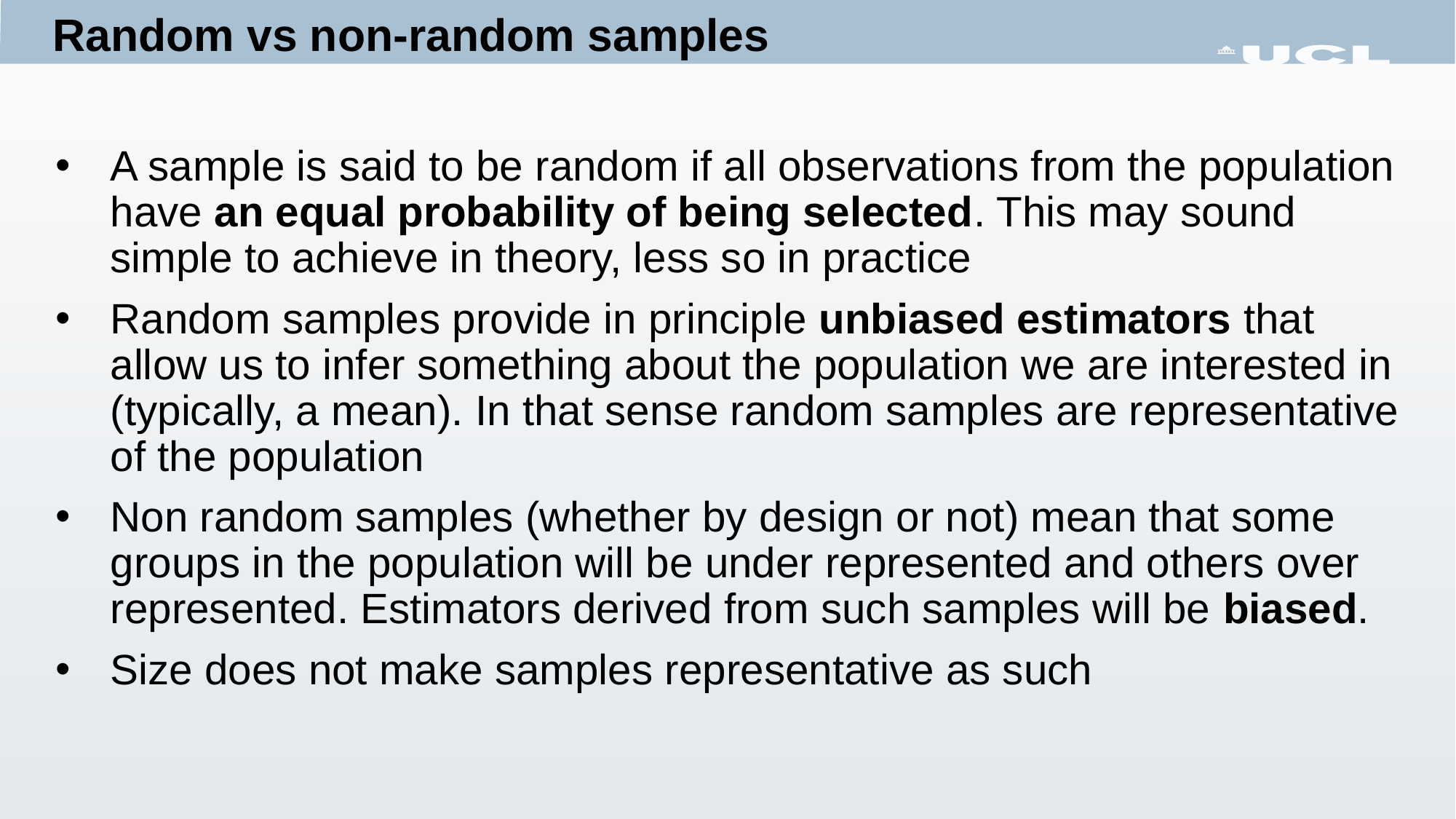

Random vs non-random samples
# A sample is said to be random if all observations from the population have an equal probability of being selected. This may sound simple to achieve in theory, less so in practice
Random samples provide in principle unbiased estimators that allow us to infer something about the population we are interested in (typically, a mean). In that sense random samples are representative of the population
Non random samples (whether by design or not) mean that some groups in the population will be under represented and others over represented. Estimators derived from such samples will be biased.
Size does not make samples representative as such